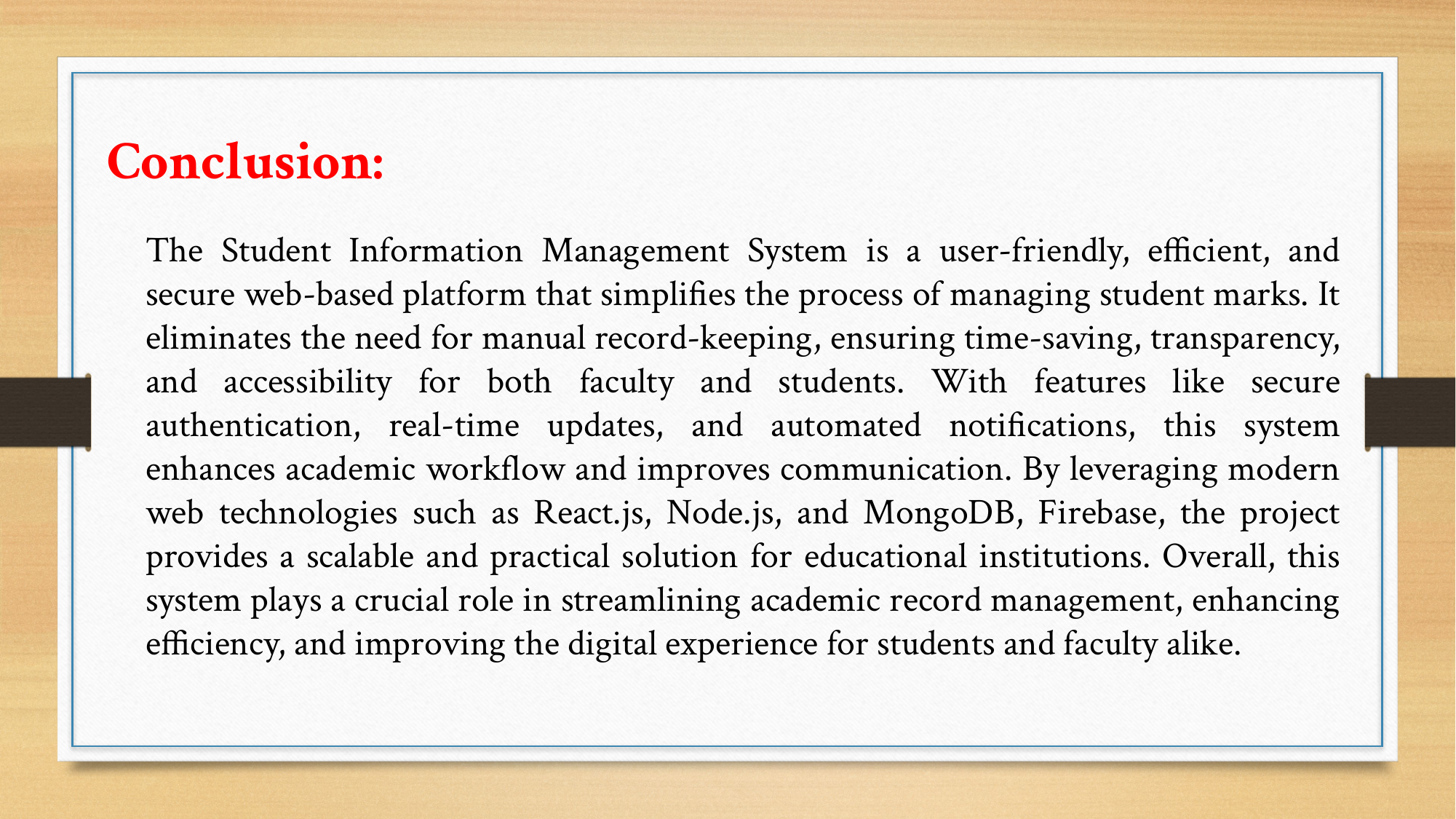

Conclusion:
The Student Information Management System is a user-friendly, efficient, and secure web-based platform that simplifies the process of managing student marks. It eliminates the need for manual record-keeping, ensuring time-saving, transparency, and accessibility for both faculty and students. With features like secure authentication, real-time updates, and automated notifications, this system enhances academic workflow and improves communication. By leveraging modern web technologies such as React.js, Node.js, and MongoDB, Firebase, the project provides a scalable and practical solution for educational institutions. Overall, this system plays a crucial role in streamlining academic record management, enhancing efficiency, and improving the digital experience for students and faculty alike.